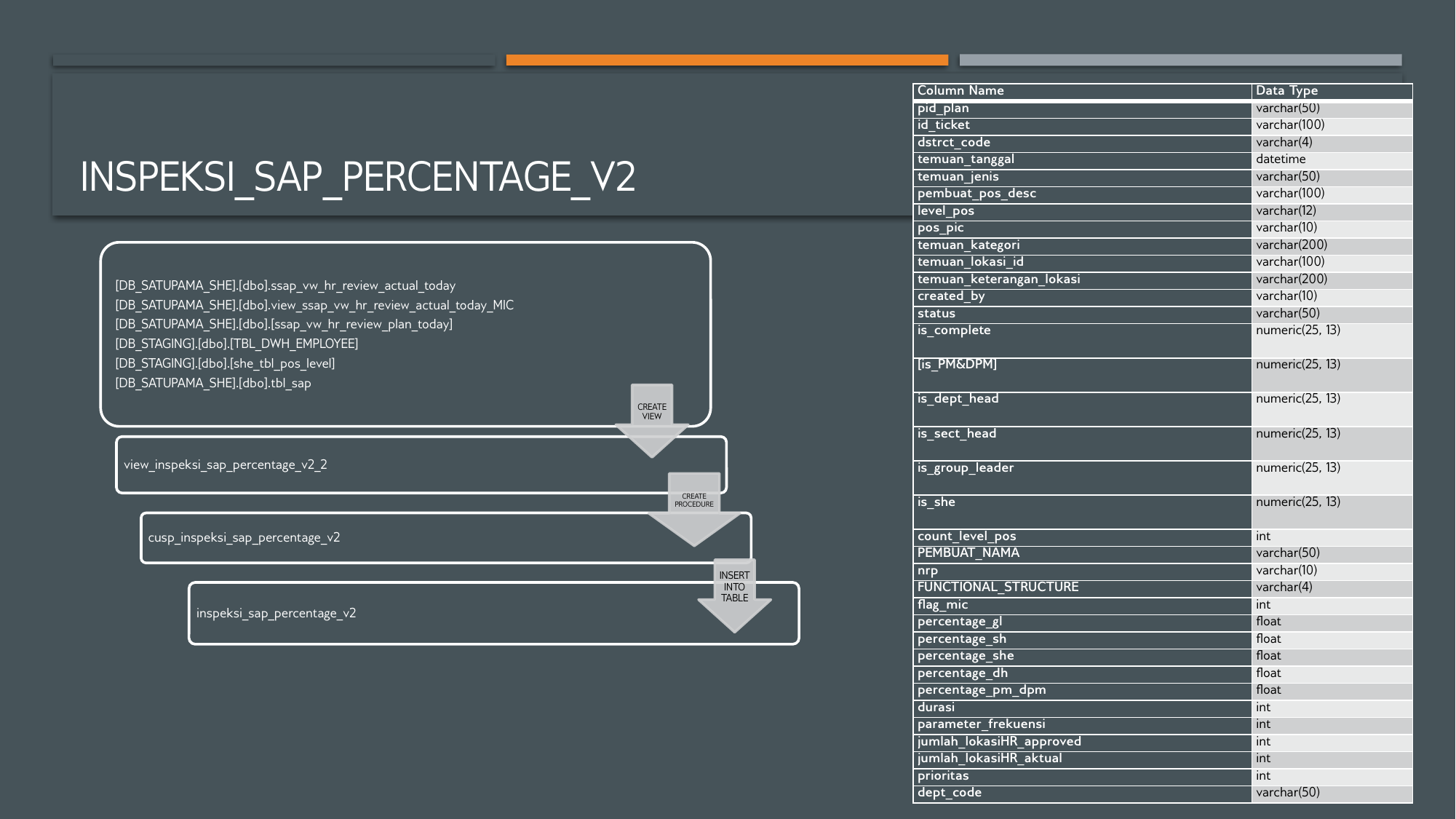

# inspeksi_sap_percentage_v2
| Column Name | Data Type |
| --- | --- |
| pid\_plan | varchar(50) |
| id\_ticket | varchar(100) |
| dstrct\_code | varchar(4) |
| temuan\_tanggal | datetime |
| temuan\_jenis | varchar(50) |
| pembuat\_pos\_desc | varchar(100) |
| level\_pos | varchar(12) |
| pos\_pic | varchar(10) |
| temuan\_kategori | varchar(200) |
| temuan\_lokasi\_id | varchar(100) |
| temuan\_keterangan\_lokasi | varchar(200) |
| created\_by | varchar(10) |
| status | varchar(50) |
| is\_complete | numeric(25, 13) |
| [is\_PM&DPM] | numeric(25, 13) |
| is\_dept\_head | numeric(25, 13) |
| is\_sect\_head | numeric(25, 13) |
| is\_group\_leader | numeric(25, 13) |
| is\_she | numeric(25, 13) |
| count\_level\_pos | int |
| PEMBUAT\_NAMA | varchar(50) |
| nrp | varchar(10) |
| FUNCTIONAL\_STRUCTURE | varchar(4) |
| flag\_mic | int |
| percentage\_gl | float |
| percentage\_sh | float |
| percentage\_she | float |
| percentage\_dh | float |
| percentage\_pm\_dpm | float |
| durasi | int |
| parameter\_frekuensi | int |
| jumlah\_lokasiHR\_approved | int |
| jumlah\_lokasiHR\_aktual | int |
| prioritas | int |
| dept\_code | varchar(50) |

[DB_SATUPAMA_SHE].[dbo].ssap_vw_hr_review_actual_today
[DB_SATUPAMA_SHE].[dbo].view_ssap_vw_hr_review_actual_today_MIC
[DB_SATUPAMA_SHE].[dbo].[ssap_vw_hr_review_plan_today]
[DB_STAGING].[dbo].[TBL_DWH_EMPLOYEE]
[DB_STAGING].[dbo].[she_tbl_pos_level]
[DB_SATUPAMA_SHE].[dbo].tbl_sap
view_inspeksi_sap_percentage_v2_2
cusp_inspeksi_sap_percentage_v2
inspeksi_sap_percentage_v2
CREATE VIEW
CREATE PROCEDURE
INSERT INTO TABLE